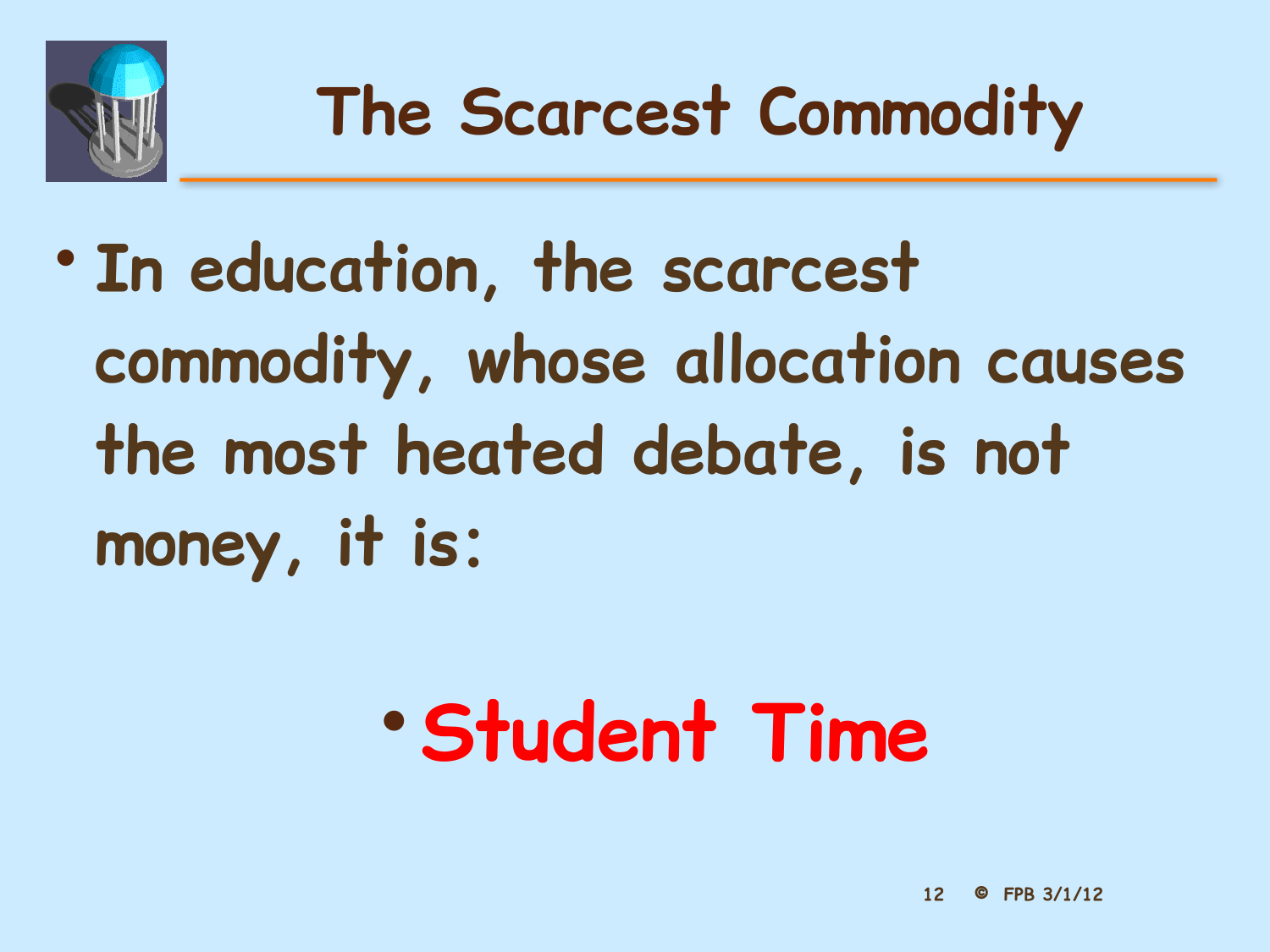

# The Scarcest Commodity
In education, the scarcest commodity, whose allocation causes the most heated debate, is not money, it is:

Student Time